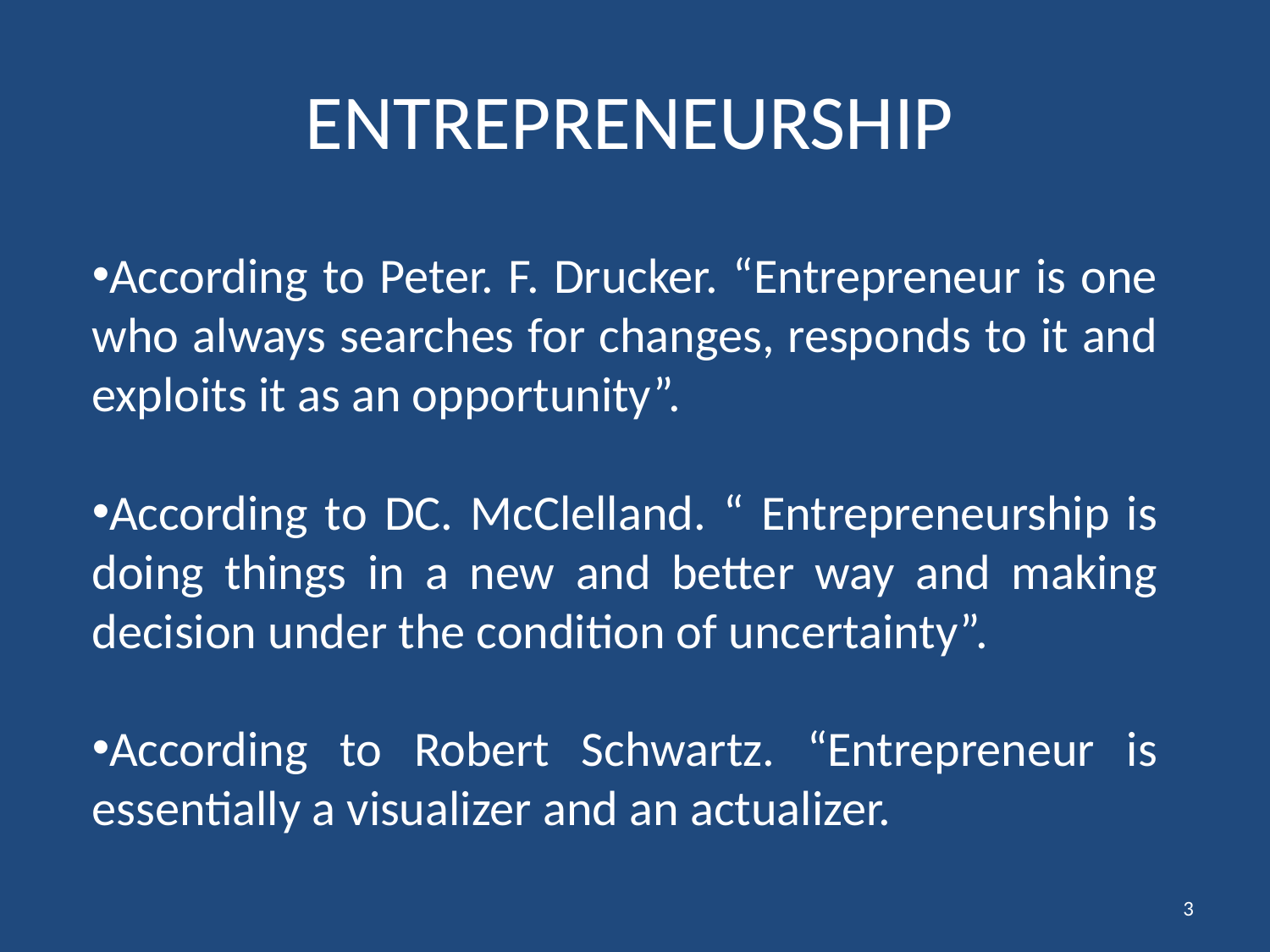

# ENTREPRENEURSHIP
According to Peter. F. Drucker. “Entrepreneur is one who always searches for changes, responds to it and exploits it as an opportunity”.

According to DC. McClelland. “ Entrepreneurship is doing things in a new and better way and making decision under the condition of uncertainty”.

According to Robert Schwartz. “Entrepreneur is essentially a visualizer and an actualizer.

3